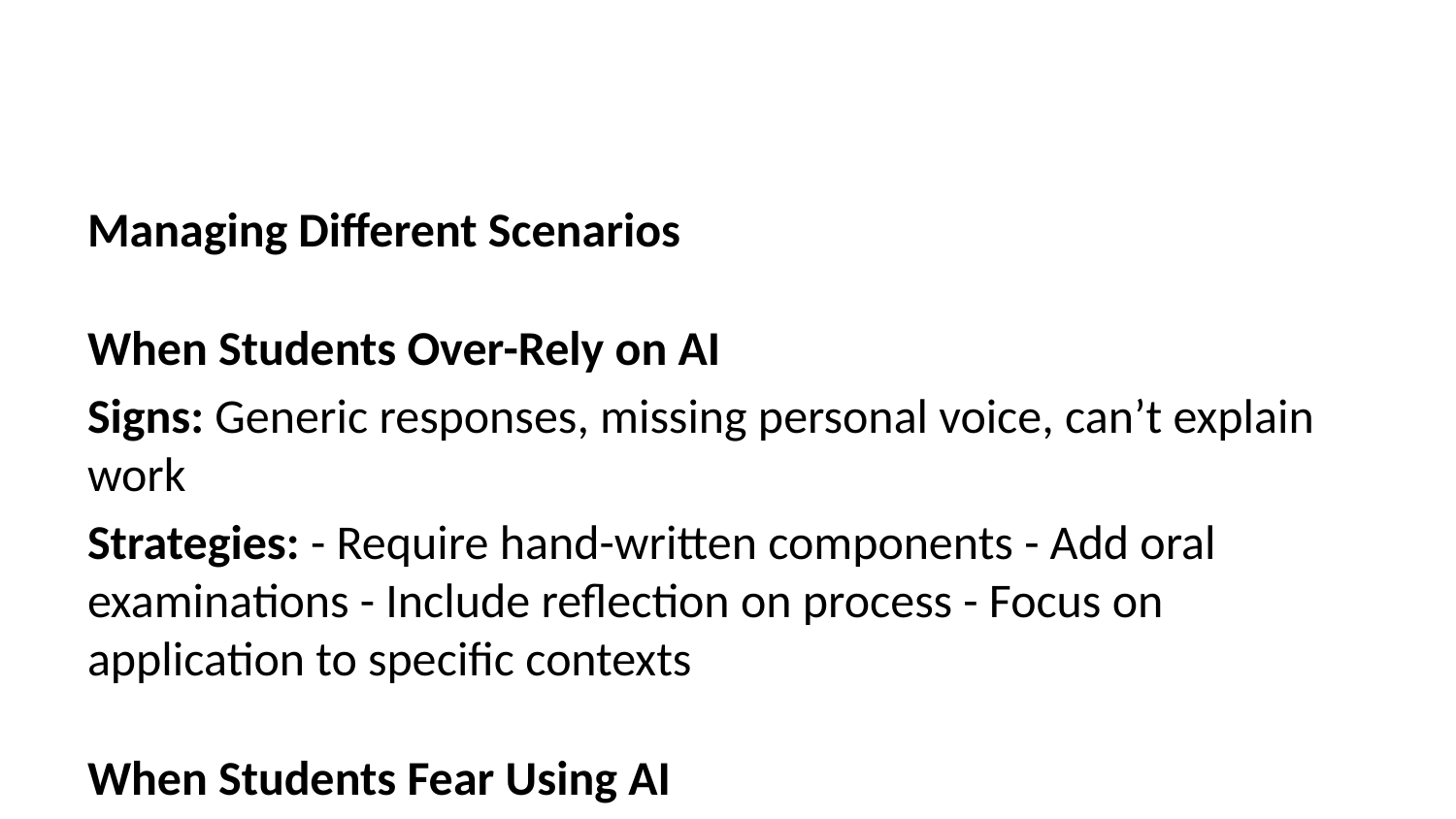

Managing Different Scenarios
When Students Over-Rely on AI
Signs: Generic responses, missing personal voice, can’t explain work
Strategies: - Require hand-written components - Add oral examinations - Include reflection on process - Focus on application to specific contexts
When Students Fear Using AI
Signs: Anxious about “cheating”, falling behind peers
Strategies: - Model your own AI use - Start with low-stakes activities - Provide clear guidelines - Share success examples
When AI Gives Wrong Information
Opportunity: Teaching moment about verification
Strategies: - Celebrate error detection - Discuss why AI made mistake - Practice fact-checking methods - Emphasise expertise value